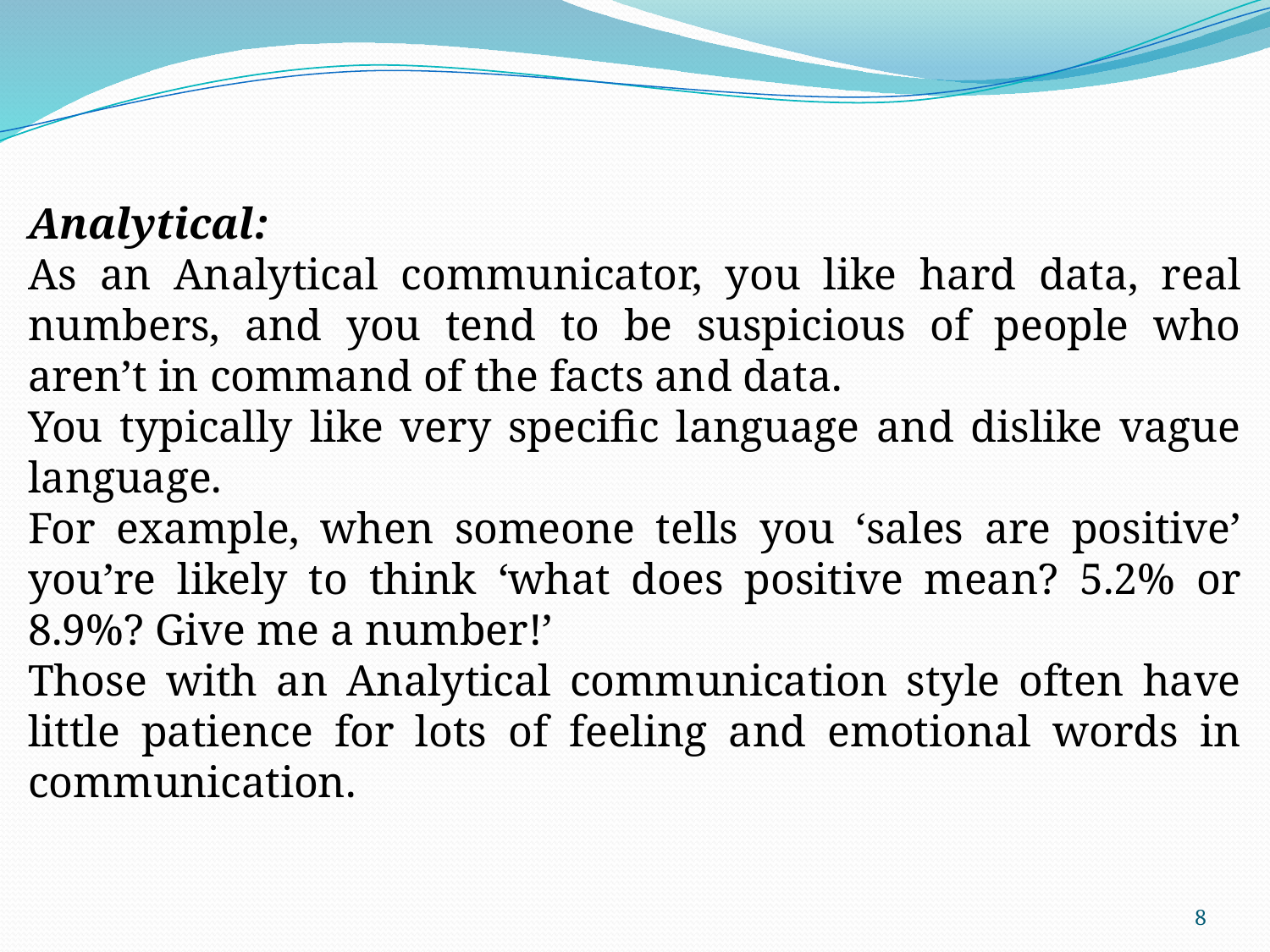

Analytical:
As an Analytical communicator, you like hard data, real numbers, and you tend to be suspicious of people who aren’t in command of the facts and data.
You typically like very specific language and dislike vague language.
For example, when someone tells you ‘sales are positive’ you’re likely to think ‘what does positive mean? 5.2% or 8.9%? Give me a number!’
Those with an Analytical communication style often have little patience for lots of feeling and emotional words in communication.
8